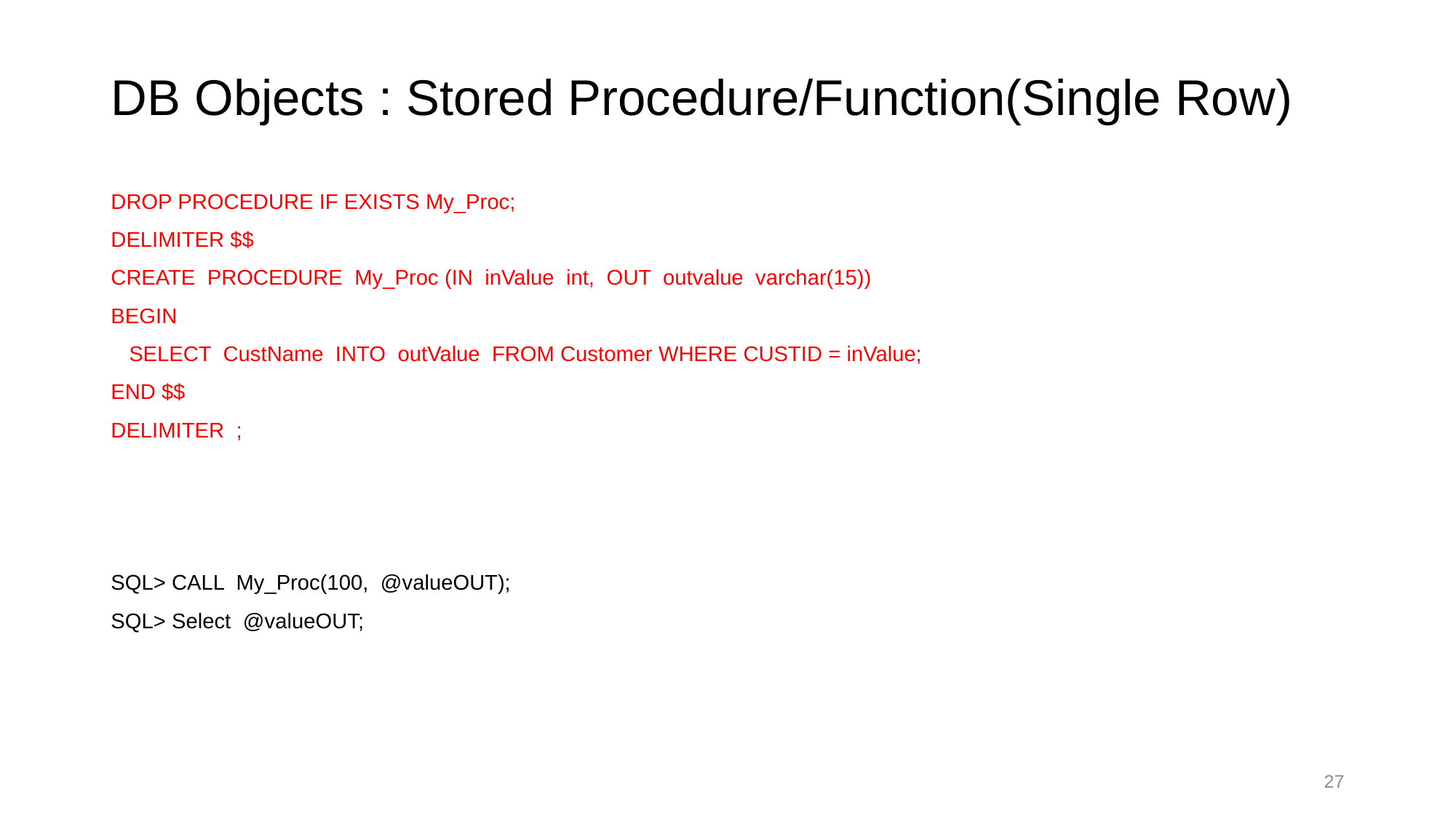

# DB Objects : Stored Procedure/Function(Single Row)
DROP PROCEDURE IF EXISTS My_Proc;
DELIMITER $$
CREATE  PROCEDURE  My_Proc (IN  inValue  int,  OUT  outvalue  varchar(15))
BEGIN
   SELECT  CustName  INTO  outValue  FROM Customer WHERE CUSTID = inValue;
END $$
DELIMITER  ;

SQL> CALL  My_Proc(100,  @valueOUT);
SQL> Select  @valueOUT;
27